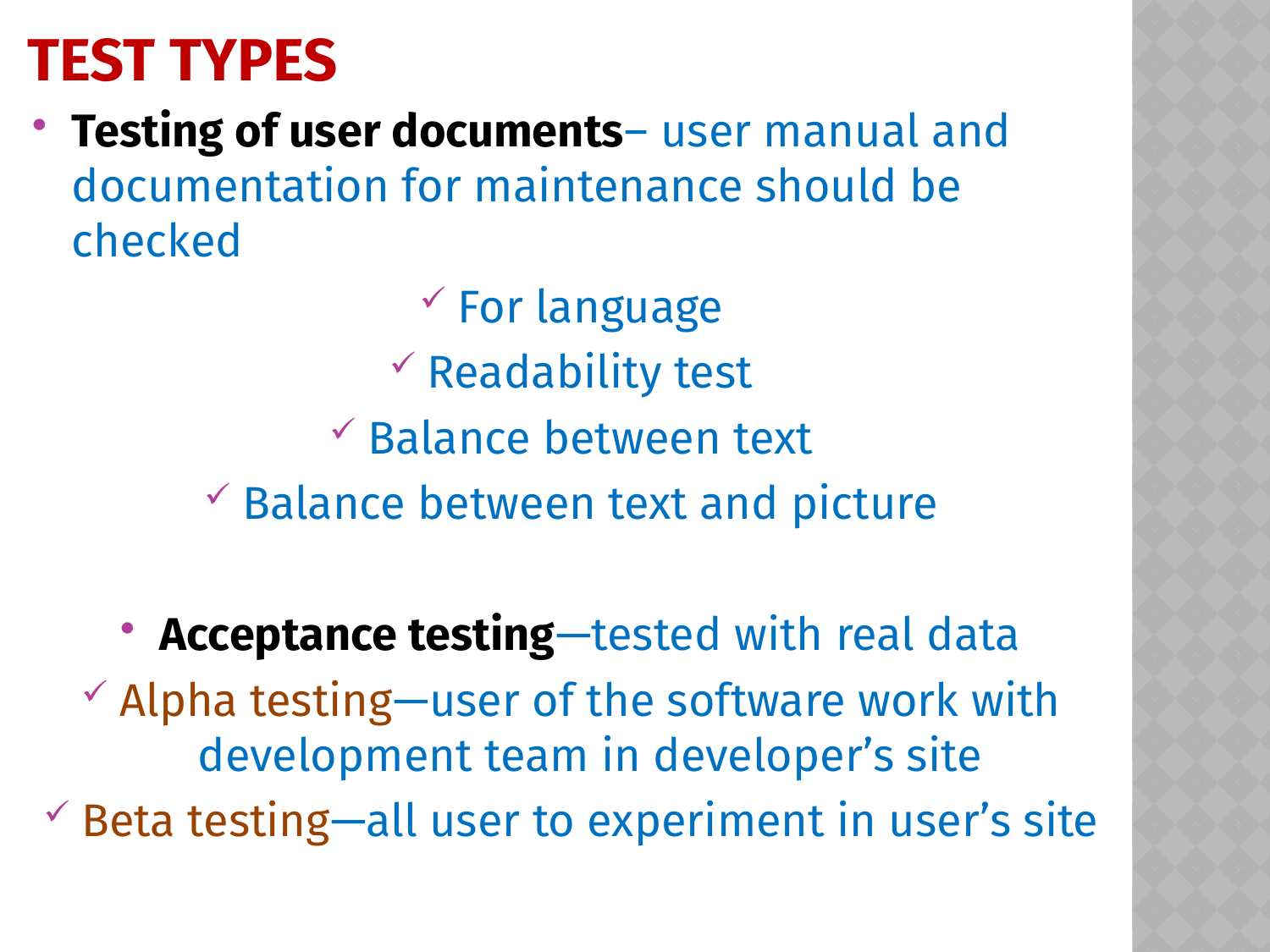

# Test types
Testing of user documents– user manual and documentation for maintenance should be checked
For language
Readability test
Balance between text
Balance between text and picture

Acceptance testing—tested with real data
Alpha testing—user of the software work with development team in developer’s site
Beta testing—all user to experiment in user’s site